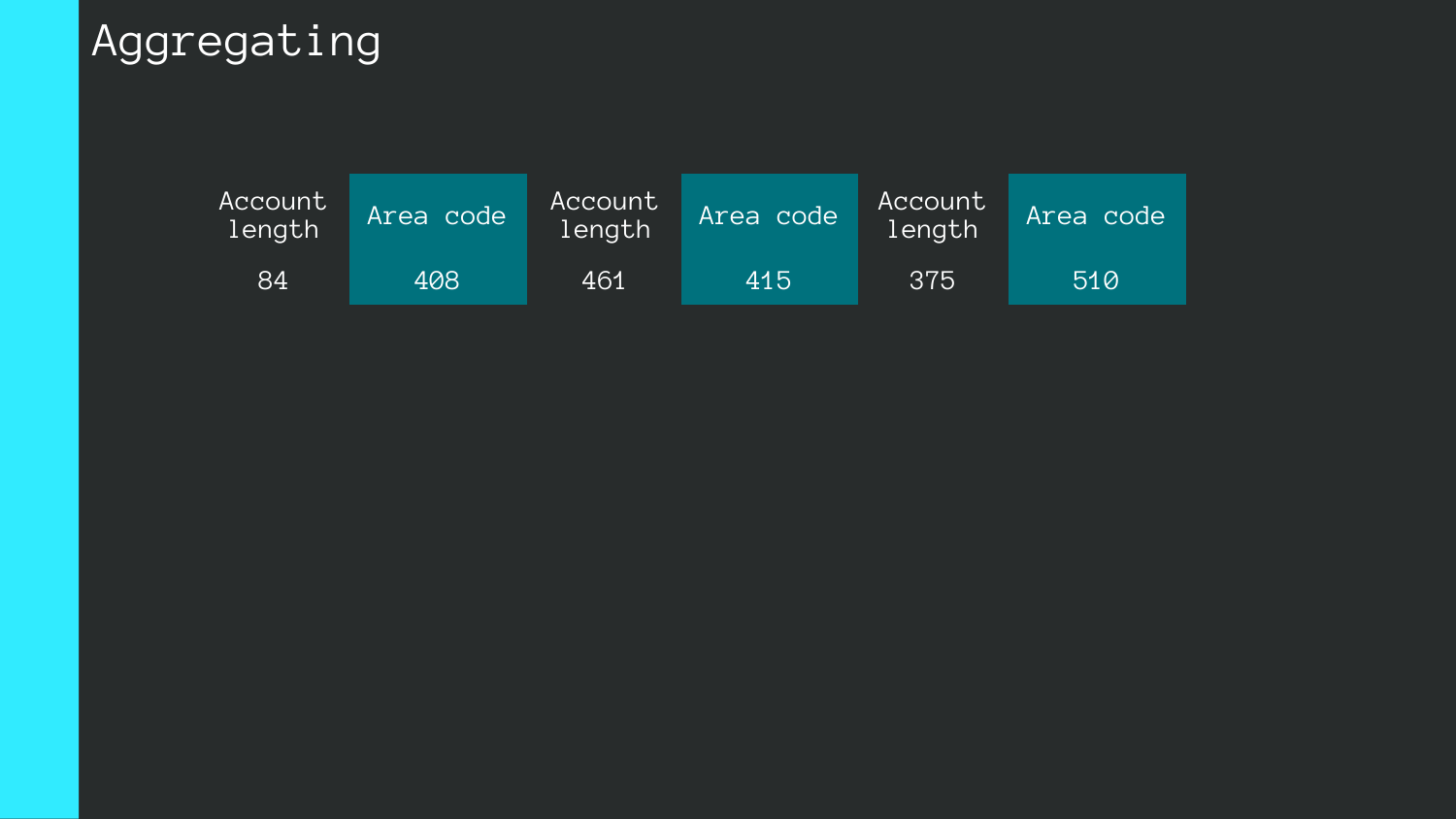

Aggregating

| Account length | Area code |
| --- | --- |
| 84 | 408 |
| Account length | Area code |
| --- | --- |
| 461 | 415 |
| Account length | Area code |
| --- | --- |
| 375 | 510 |